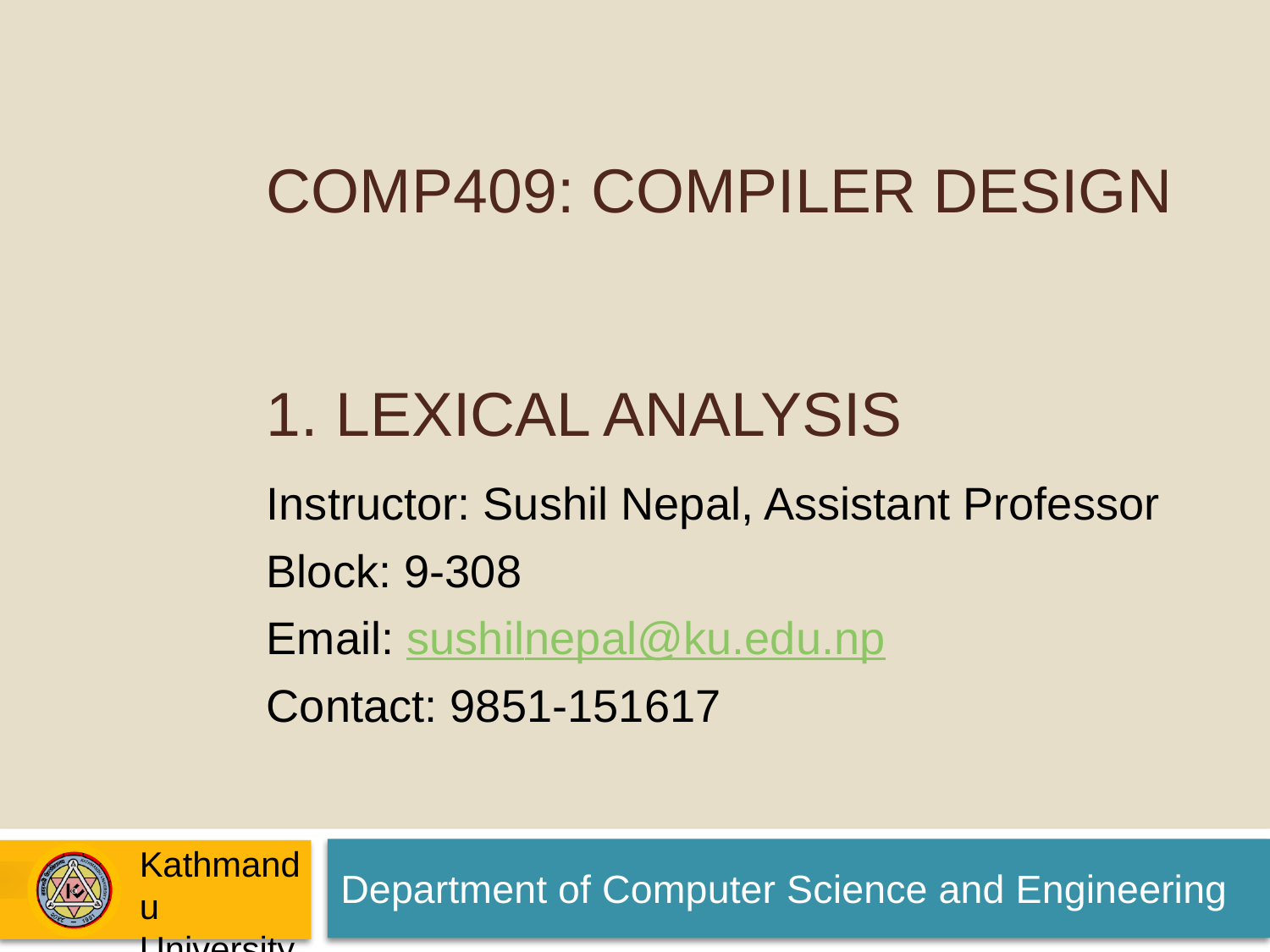

# COMP409: Compiler Design 1. Lexical Analysis
Instructor: Sushil Nepal, Assistant Professor
Block: 9-308
Email: sushilnepal@ku.edu.np
Contact: 9851-151617
Kathmandu University
Department of Computer Science and Engineering